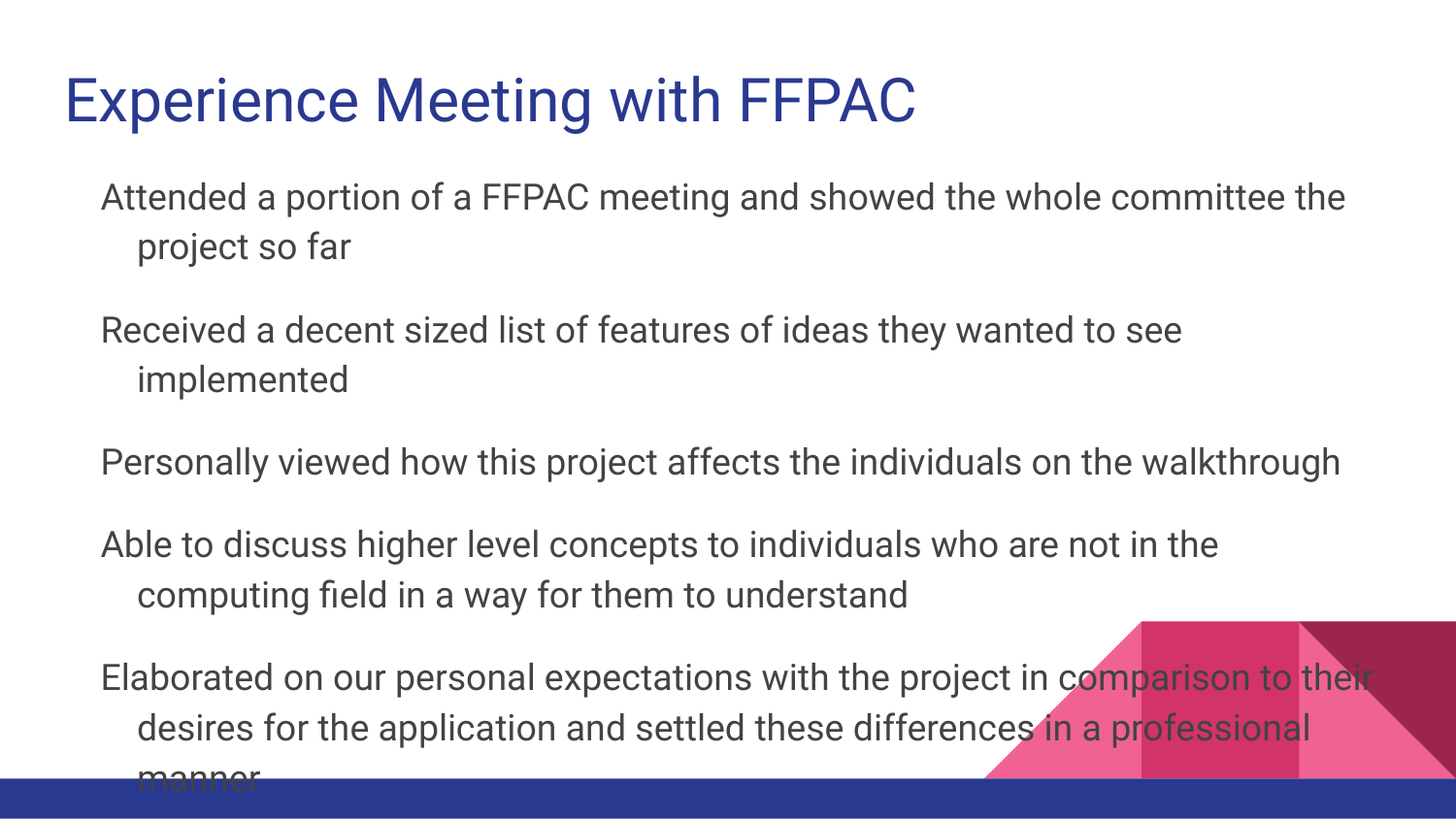

# Experience Meeting with FFPAC
Attended a portion of a FFPAC meeting and showed the whole committee the project so far
Received a decent sized list of features of ideas they wanted to see implemented
Personally viewed how this project affects the individuals on the walkthrough
Able to discuss higher level concepts to individuals who are not in the computing field in a way for them to understand
Elaborated on our personal expectations with the project in comparison to their desires for the application and settled these differences in a professional manner